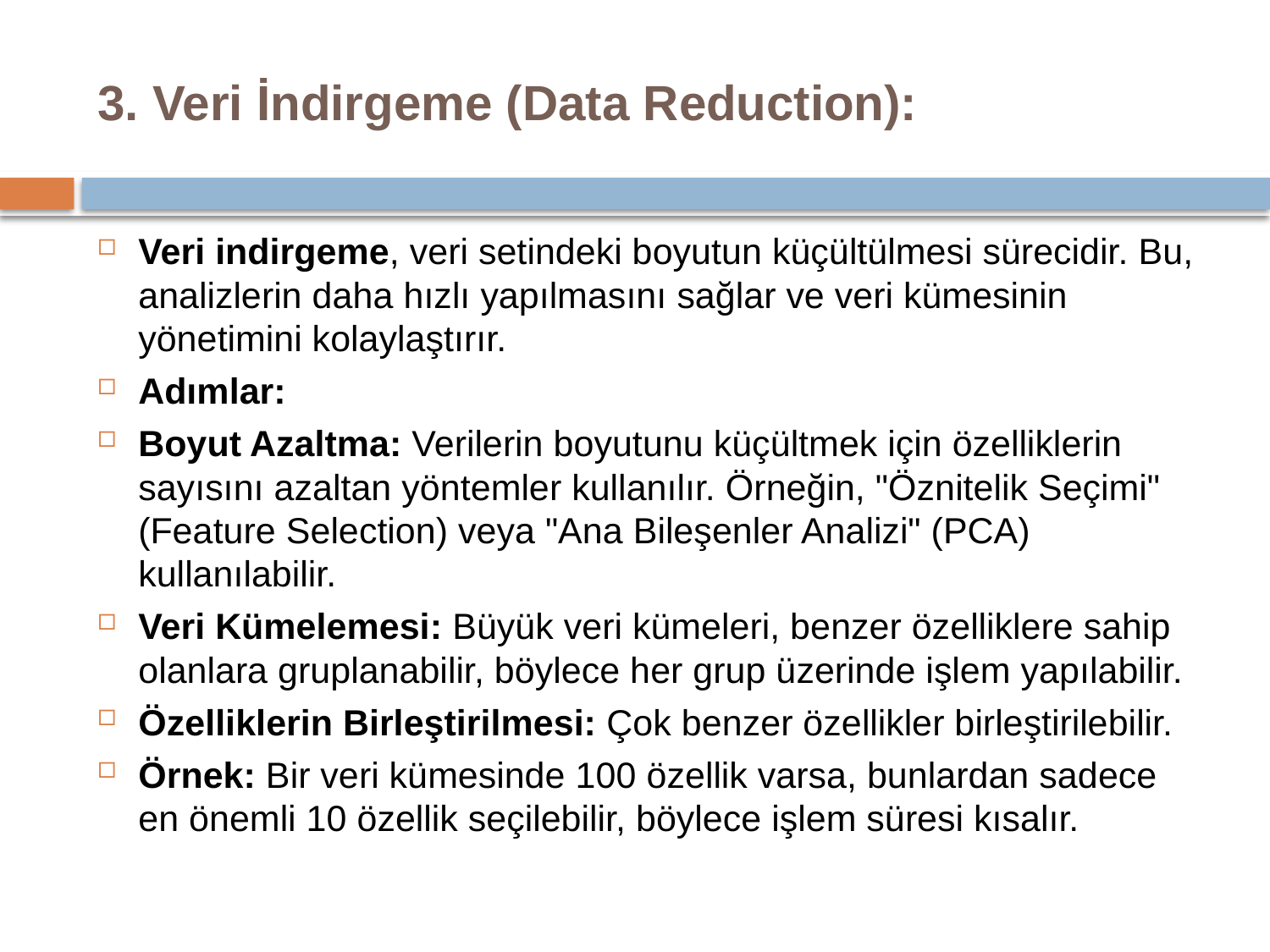

# 3. Veri İndirgeme (Data Reduction):
Veri indirgeme, veri setindeki boyutun küçültülmesi sürecidir. Bu, analizlerin daha hızlı yapılmasını sağlar ve veri kümesinin yönetimini kolaylaştırır.
Adımlar:
Boyut Azaltma: Verilerin boyutunu küçültmek için özelliklerin sayısını azaltan yöntemler kullanılır. Örneğin, "Öznitelik Seçimi" (Feature Selection) veya "Ana Bileşenler Analizi" (PCA) kullanılabilir.
Veri Kümelemesi: Büyük veri kümeleri, benzer özelliklere sahip olanlara gruplanabilir, böylece her grup üzerinde işlem yapılabilir.
Özelliklerin Birleştirilmesi: Çok benzer özellikler birleştirilebilir.
Örnek: Bir veri kümesinde 100 özellik varsa, bunlardan sadece en önemli 10 özellik seçilebilir, böylece işlem süresi kısalır.